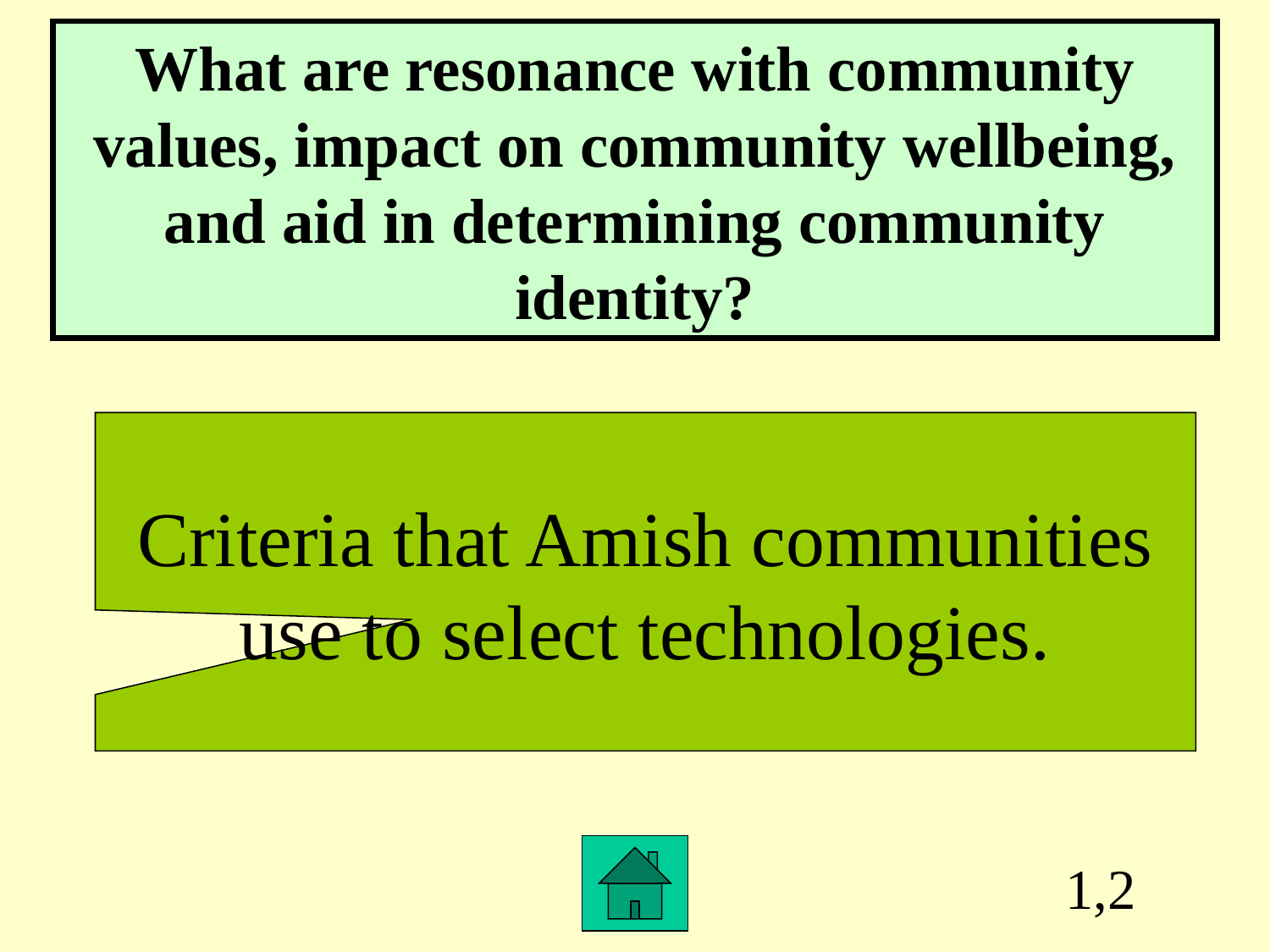

What are resonance with community values, impact on community wellbeing, and aid in determining community identity?
Criteria that Amish communities
use to select technologies.

1,2